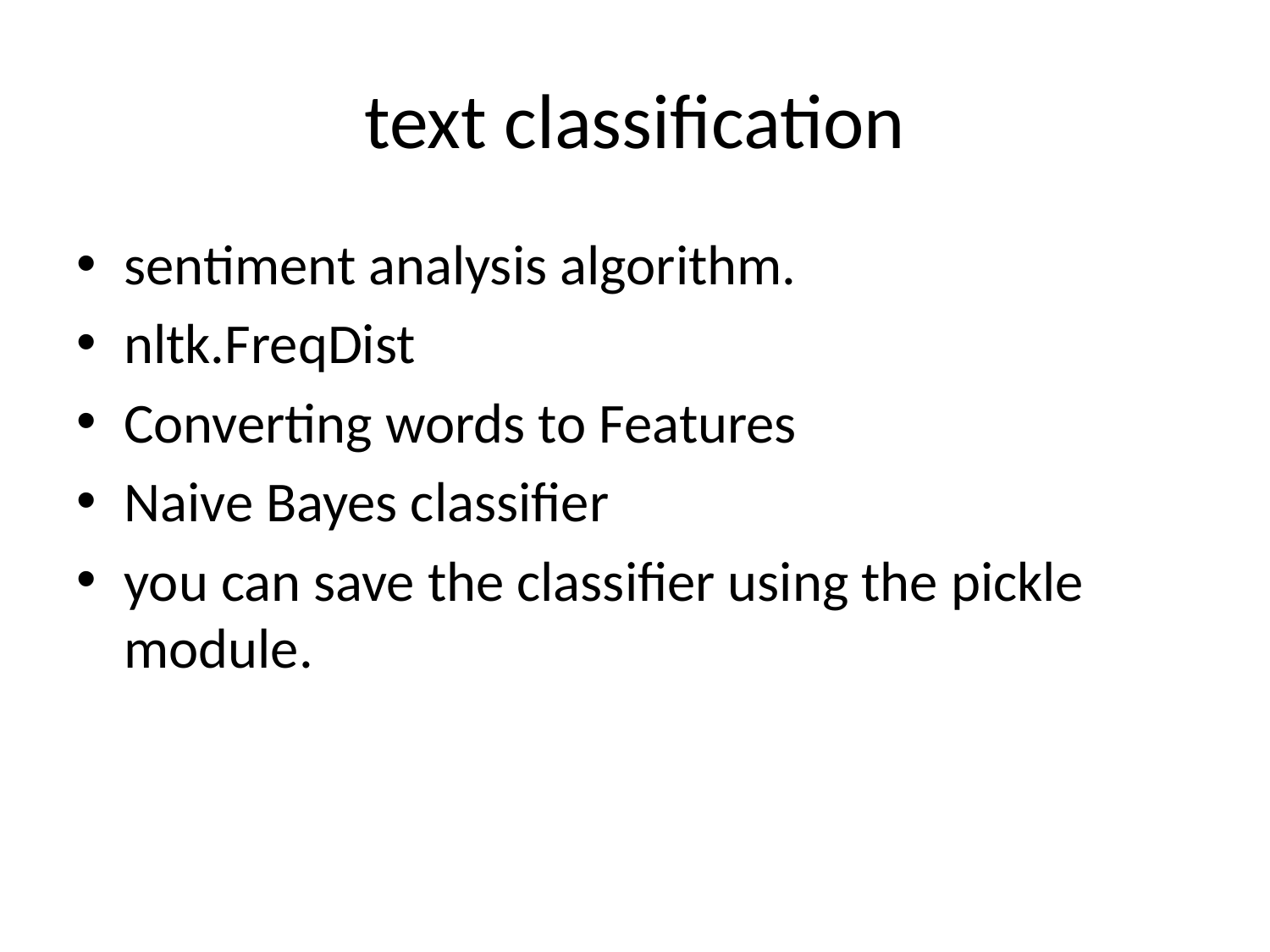

# text classification
sentiment analysis algorithm.
nltk.FreqDist
Converting words to Features
Naive Bayes classifier
you can save the classifier using the pickle module.